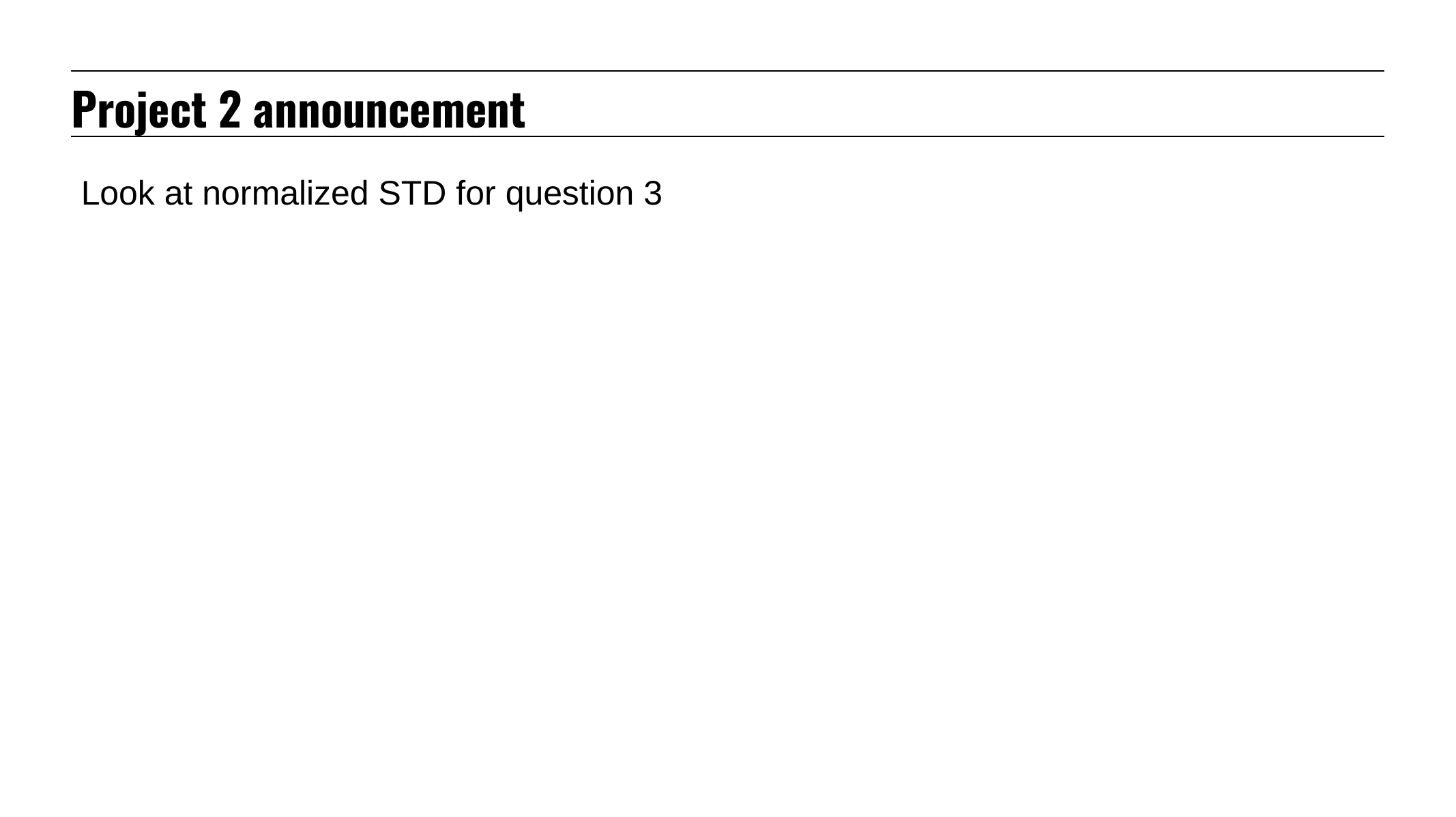

Project 2 announcement
Look at normalized STD for question 3